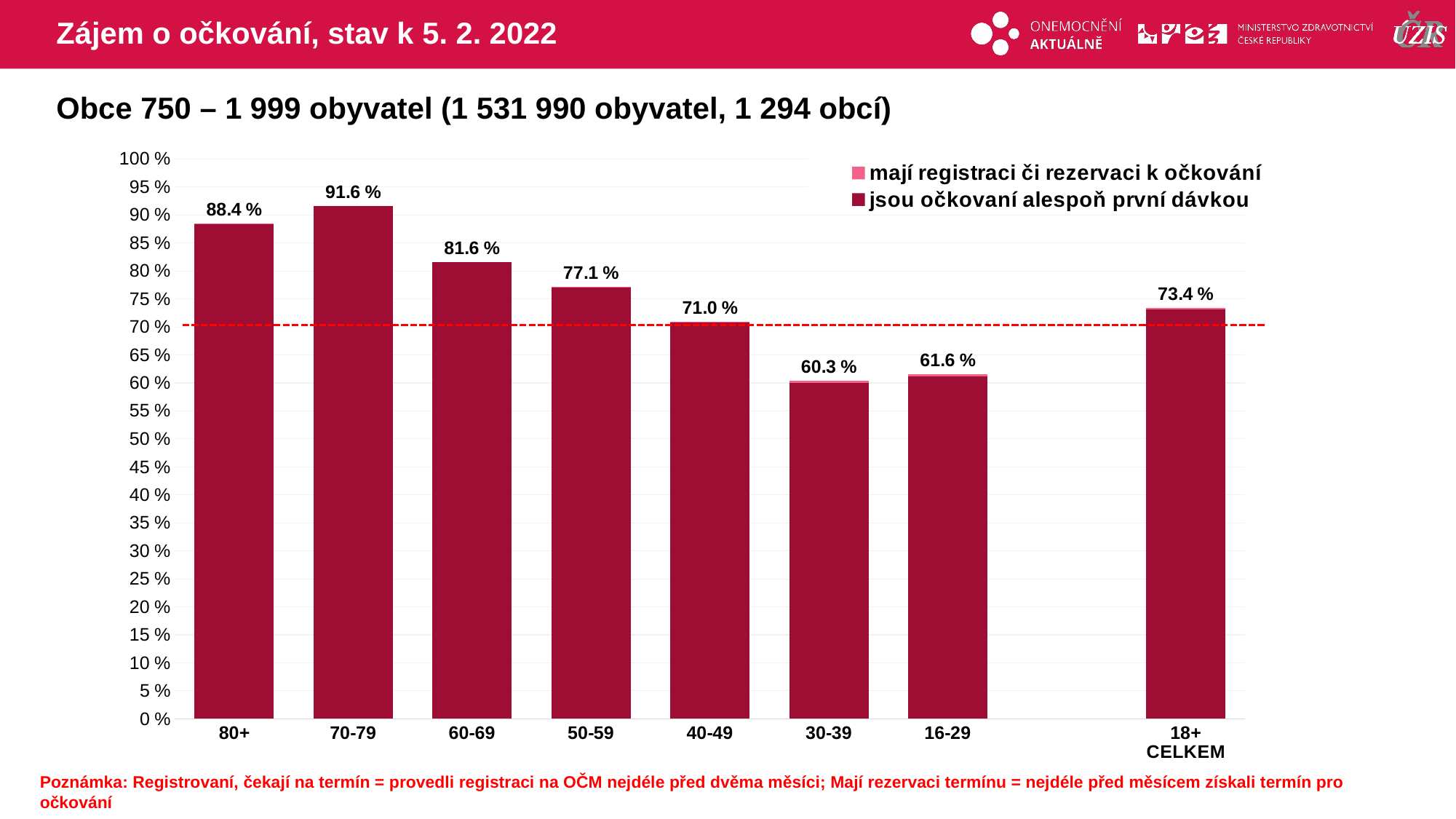

# Zájem o očkování, stav k 5. 2. 2022
Obce 750 – 1 999 obyvatel (1 531 990 obyvatel, 1 294 obcí)

### Chart

| Category | mají registraci či rezervaci k očkování | jsou očkovaní alespoň první dávkou |
|---|---|---|
| 80+ | 88.4398 | 88.3854487 |
| 70-79 | 91.63371 | 91.5806461 |
| 60-69 | 81.61506 | 81.540417 |
| 50-59 | 77.10846 | 76.9662749 |
| 40-49 | 70.97818 | 70.7747935 |
| 30-39 | 60.33709 | 59.9484061 |
| 16-29 | 61.57629 | 61.1395541 |
|  | None | None |
| 18+ CELKEM | 73.38681 | 73.1690276 |
Poznámka: Registrovaní, čekají na termín = provedli registraci na OČM nejdéle před dvěma měsíci; Mají rezervaci termínu = nejdéle před měsícem získali termín pro očkování